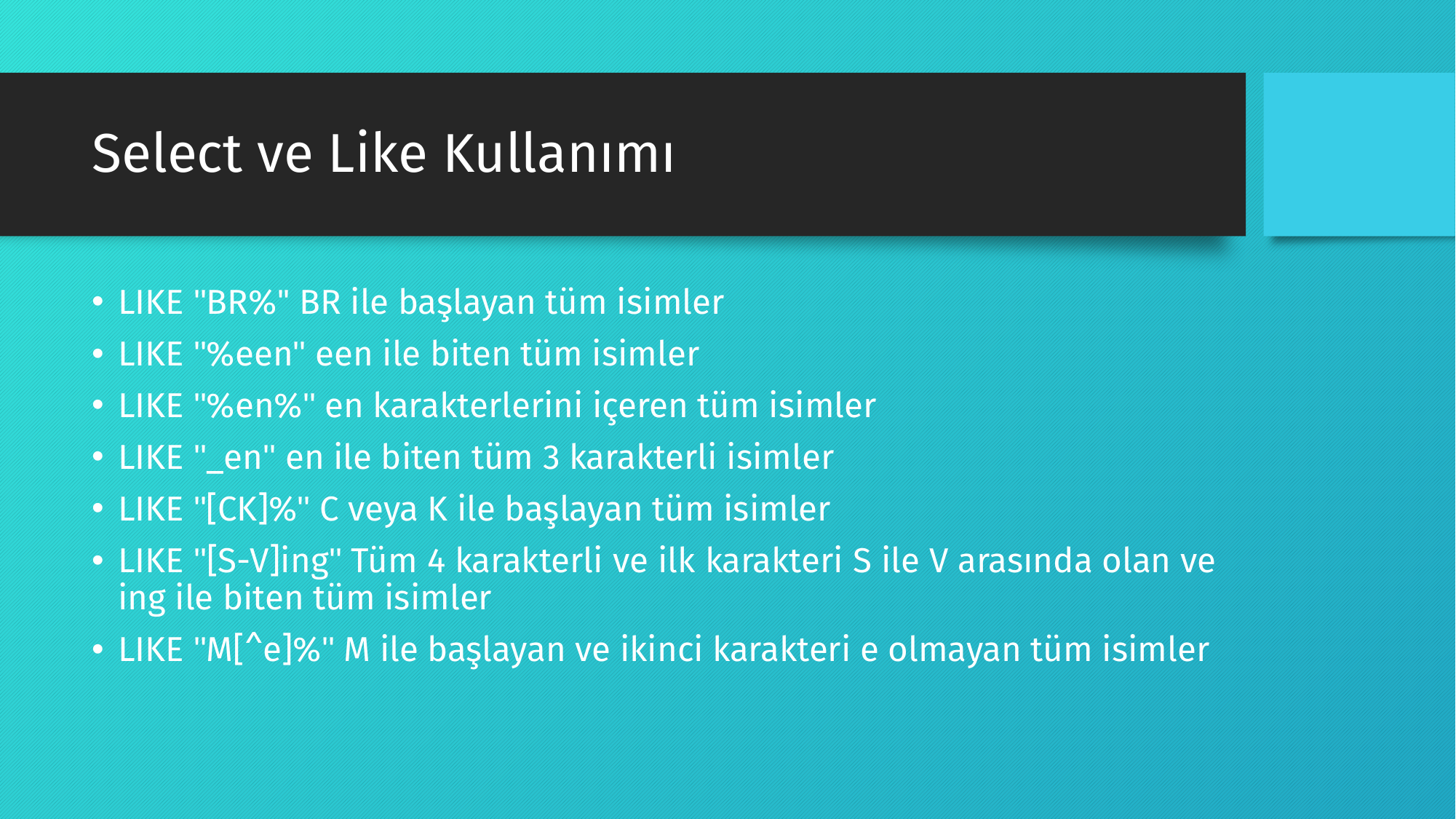

# Select ve Like Kullanımı
LIKE ''BR%'' BR ile başlayan tüm isimler
LIKE ''%een'' een ile biten tüm isimler
LIKE ''%en%'' en karakterlerini içeren tüm isimler
LIKE ''_en'' en ile biten tüm 3 karakterli isimler
LIKE ''[CK]%'' C veya K ile başlayan tüm isimler
LIKE ''[S-V]ing'' Tüm 4 karakterli ve ilk karakteri S ile V arasında olan ve ing ile biten tüm isimler
LIKE ''M[^e]%'' M ile başlayan ve ikinci karakteri e olmayan tüm isimler